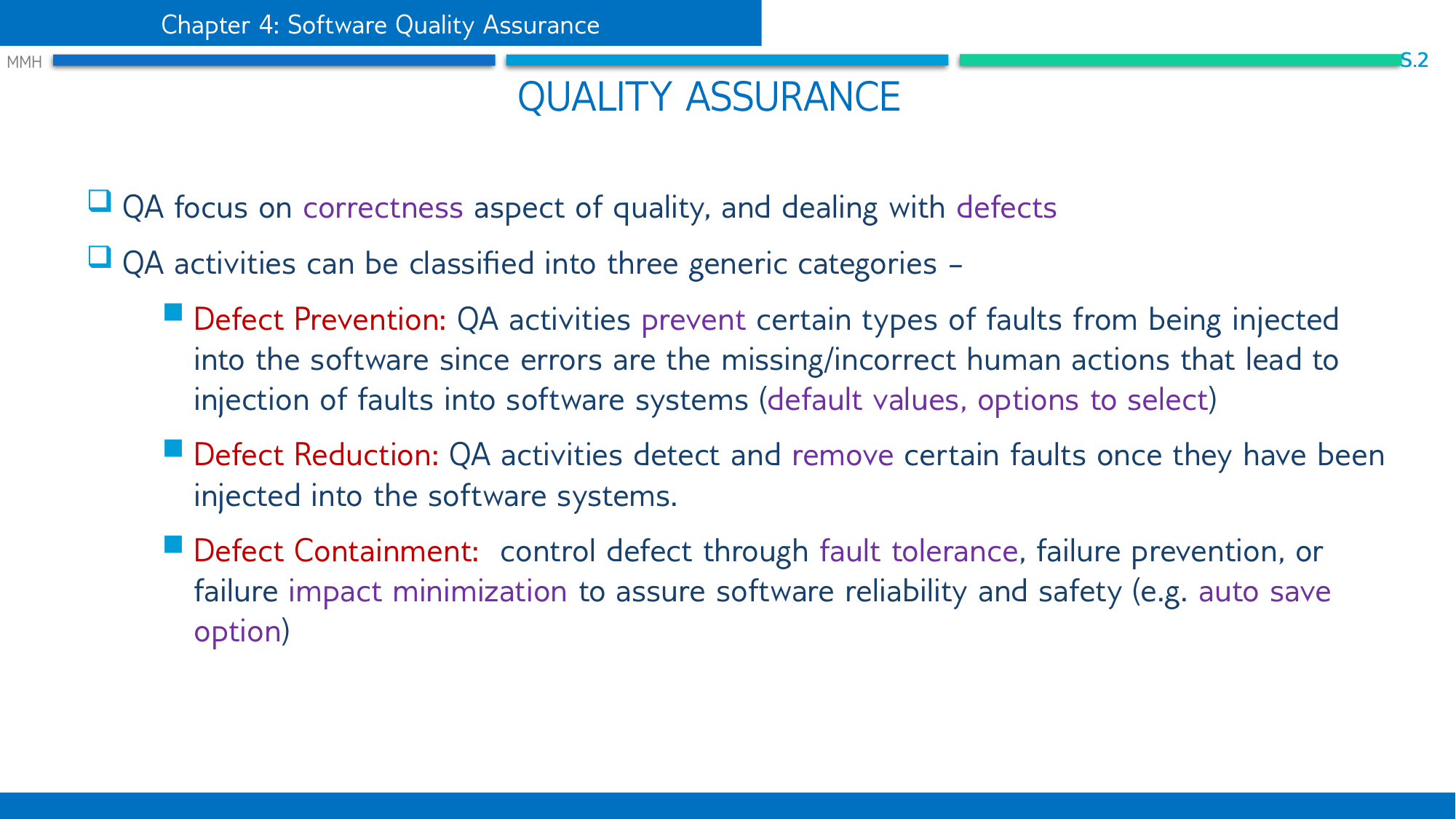

Chapter 4: Software Quality Assurance
 S.2
  MMH
Quality Assurance
QA focus on correctness aspect of quality, and dealing with defects
QA activities can be classified into three generic categories –
Defect Prevention: QA activities prevent certain types of faults from being injected into the software since errors are the missing/incorrect human actions that lead to injection of faults into software systems (default values, options to select)
Defect Reduction: QA activities detect and remove certain faults once they have been injected into the software systems.
Defect Containment:  control defect through fault tolerance, failure prevention, or failure impact minimization to assure software reliability and safety (e.g. auto save option)